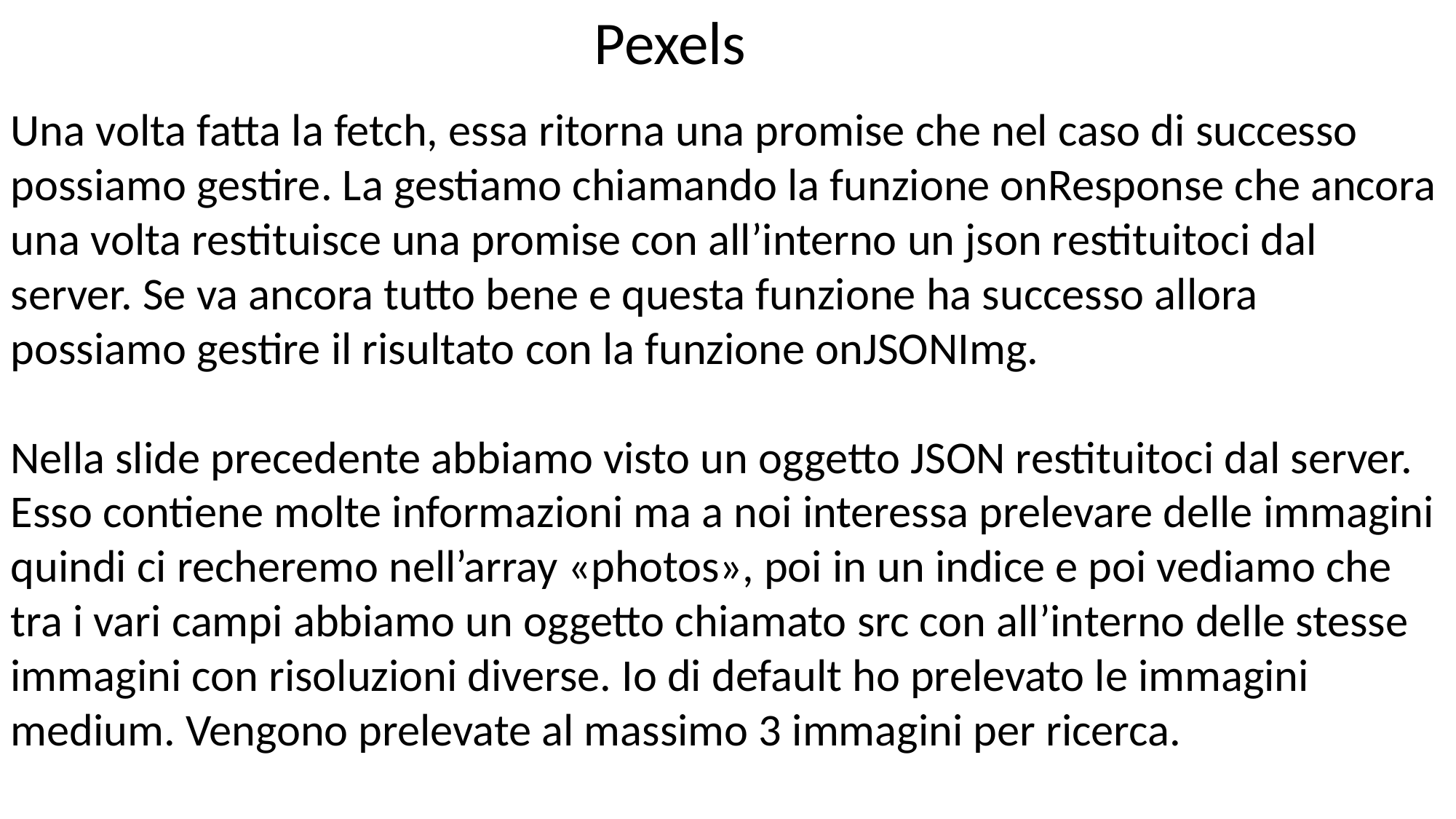

Pexels
Una volta fatta la fetch, essa ritorna una promise che nel caso di successo possiamo gestire. La gestiamo chiamando la funzione onResponse che ancora una volta restituisce una promise con all’interno un json restituitoci dal server. Se va ancora tutto bene e questa funzione ha successo allora possiamo gestire il risultato con la funzione onJSONImg.

Nella slide precedente abbiamo visto un oggetto JSON restituitoci dal server.
Esso contiene molte informazioni ma a noi interessa prelevare delle immagini quindi ci recheremo nell’array «photos», poi in un indice e poi vediamo che tra i vari campi abbiamo un oggetto chiamato src con all’interno delle stesse immagini con risoluzioni diverse. Io di default ho prelevato le immagini medium. Vengono prelevate al massimo 3 immagini per ricerca.